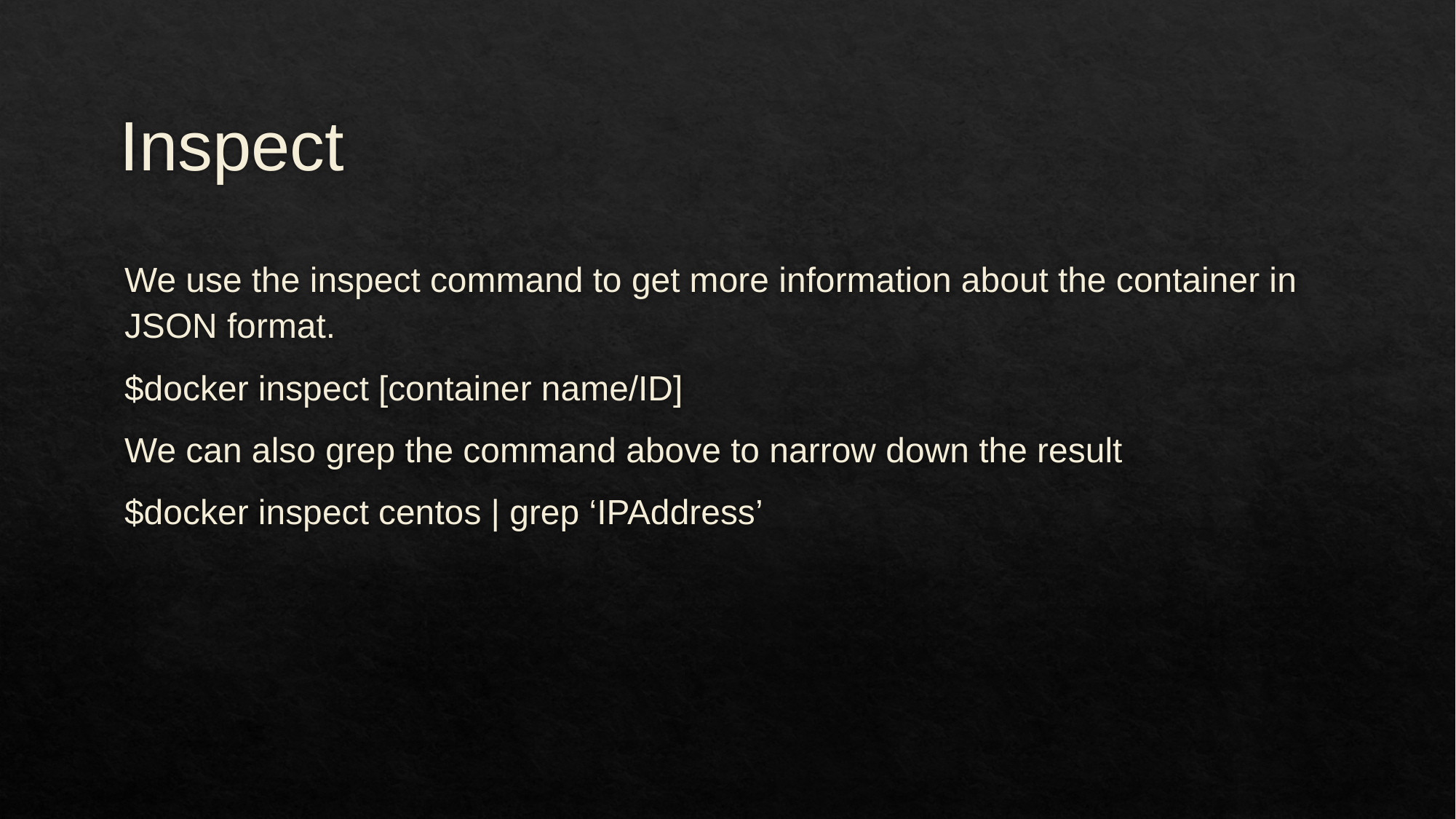

# Inspect
We use the inspect command to get more information about the container in JSON format.
$docker inspect [container name/ID]
We can also grep the command above to narrow down the result
$docker inspect centos | grep ‘IPAddress’